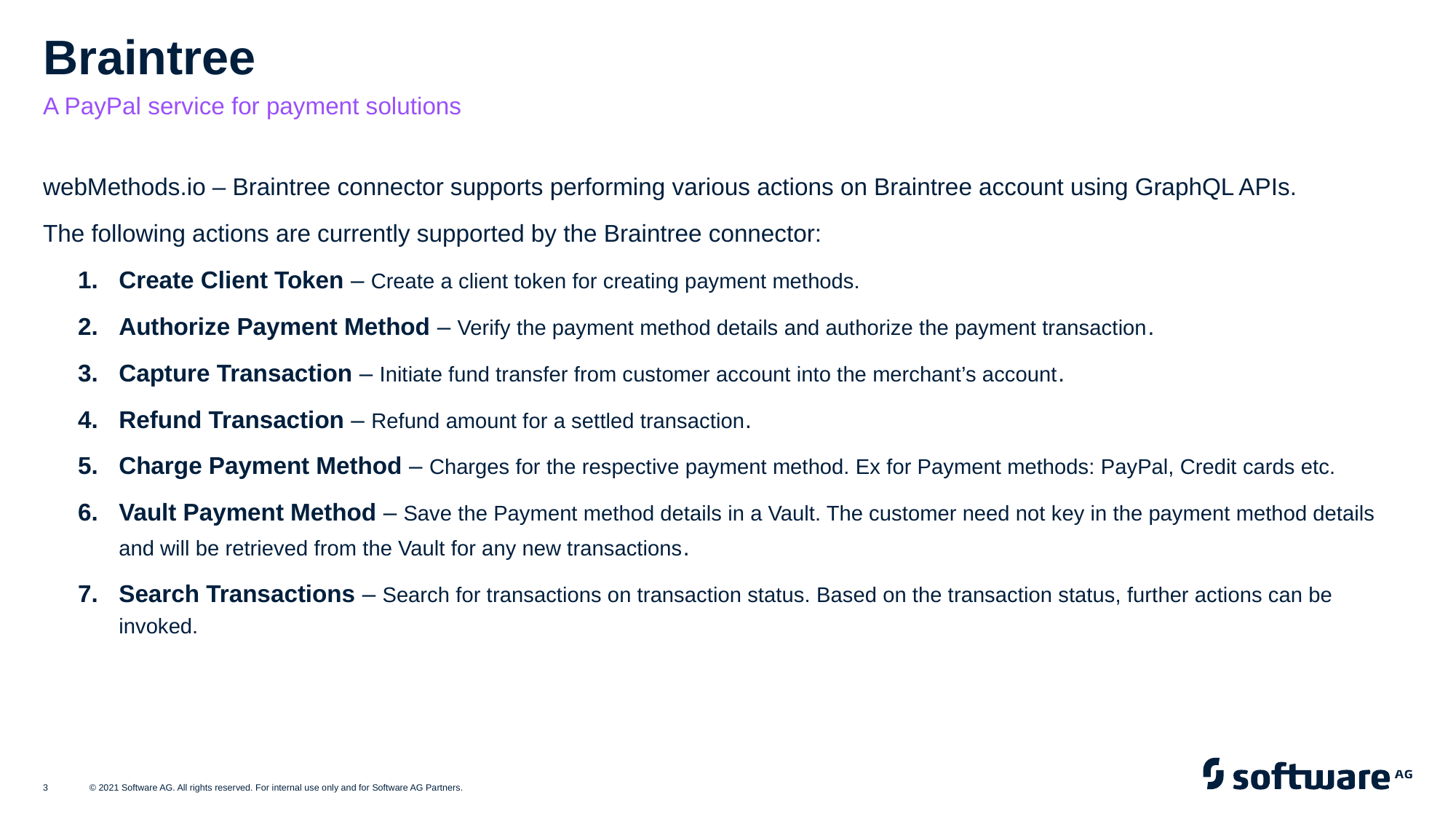

# Braintree
A PayPal service for payment solutions
webMethods.io – Braintree connector supports performing various actions on Braintree account using GraphQL APIs.
The following actions are currently supported by the Braintree connector:
Create Client Token – Create a client token for creating payment methods.
Authorize Payment Method – Verify the payment method details and authorize the payment transaction.
Capture Transaction – Initiate fund transfer from customer account into the merchant’s account.
Refund Transaction – Refund amount for a settled transaction.
Charge Payment Method – Charges for the respective payment method. Ex for Payment methods: PayPal, Credit cards etc.
Vault Payment Method – Save the Payment method details in a Vault. The customer need not key in the payment method details and will be retrieved from the Vault for any new transactions.
Search Transactions – Search for transactions on transaction status. Based on the transaction status, further actions can be invoked.

3
© 2021 Software AG. All rights reserved. For internal use only and for Software AG Partners.